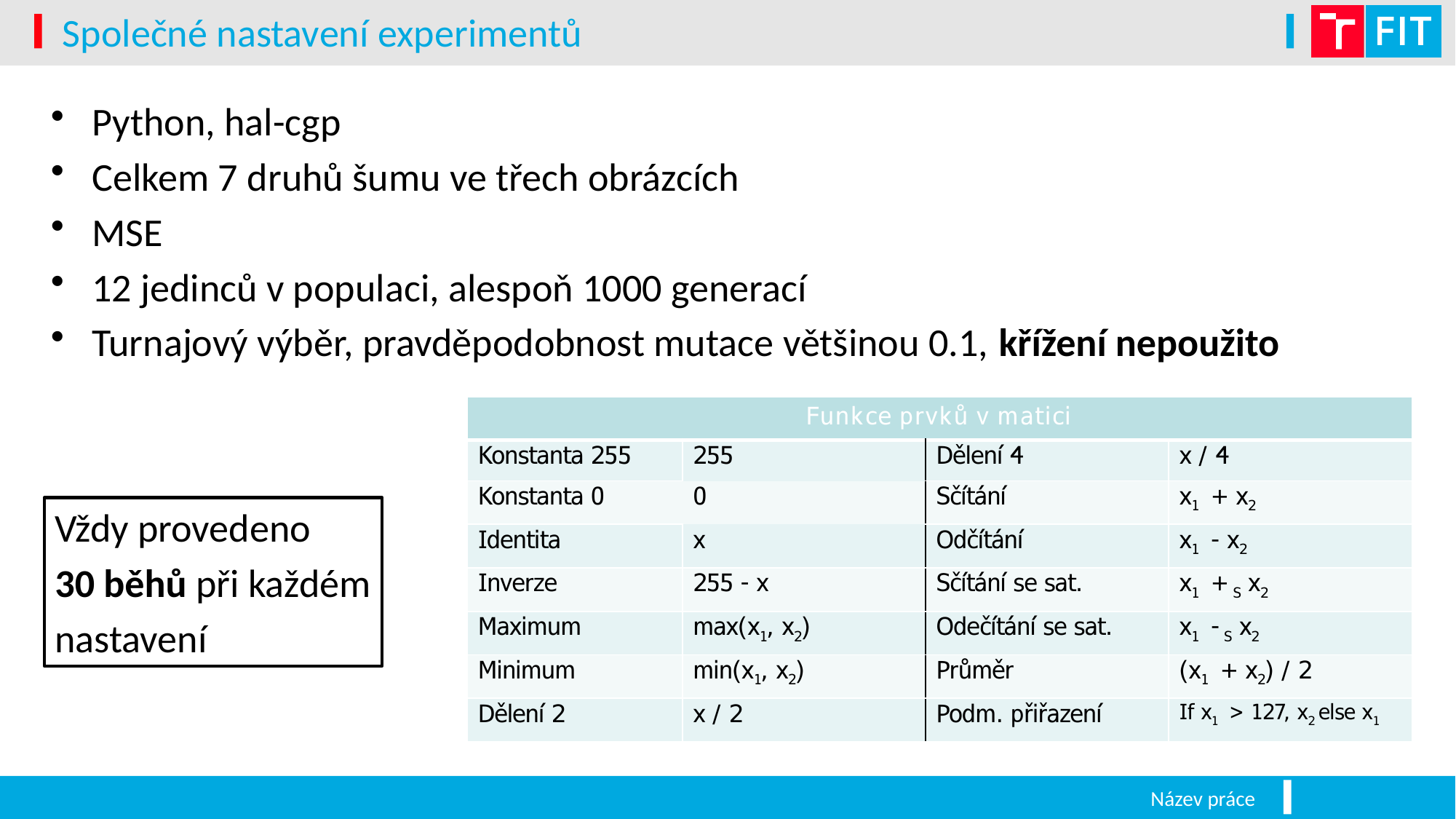

# Společné nastavení experimentů
Python, hal-cgp
Celkem 7 druhů šumu ve třech obrázcích
MSE
12 jedinců v populaci, alespoň 1000 generací
Turnajový výběr, pravděpodobnost mutace většinou 0.1, křížení nepoužito

| Funkce prvků v matici |  |  |  |
| --- | --- | --- | --- |
| Konstanta 255 | 255 | Dělení 4 | x / 4 |
| Konstanta 0 | 0 | Sčítání | x1 + x2 |
| Identita | x | Odčítání | x1 - x2 |
| Inverze | 255 - x | Sčítání se sat. | x1 + S x2 |
| Maximum | max(x1, x2) | Odečítání se sat. | x1 - S x2 |
| Minimum | min(x1, x2) | Průměr | (x1 + x2) / 2 |
| Dělení 2 | x / 2 | Podm. přiřazení | If x1 > 127, x2 else x1 |
Vždy provedeno
30 běhů při každém
nastavení
Název práce